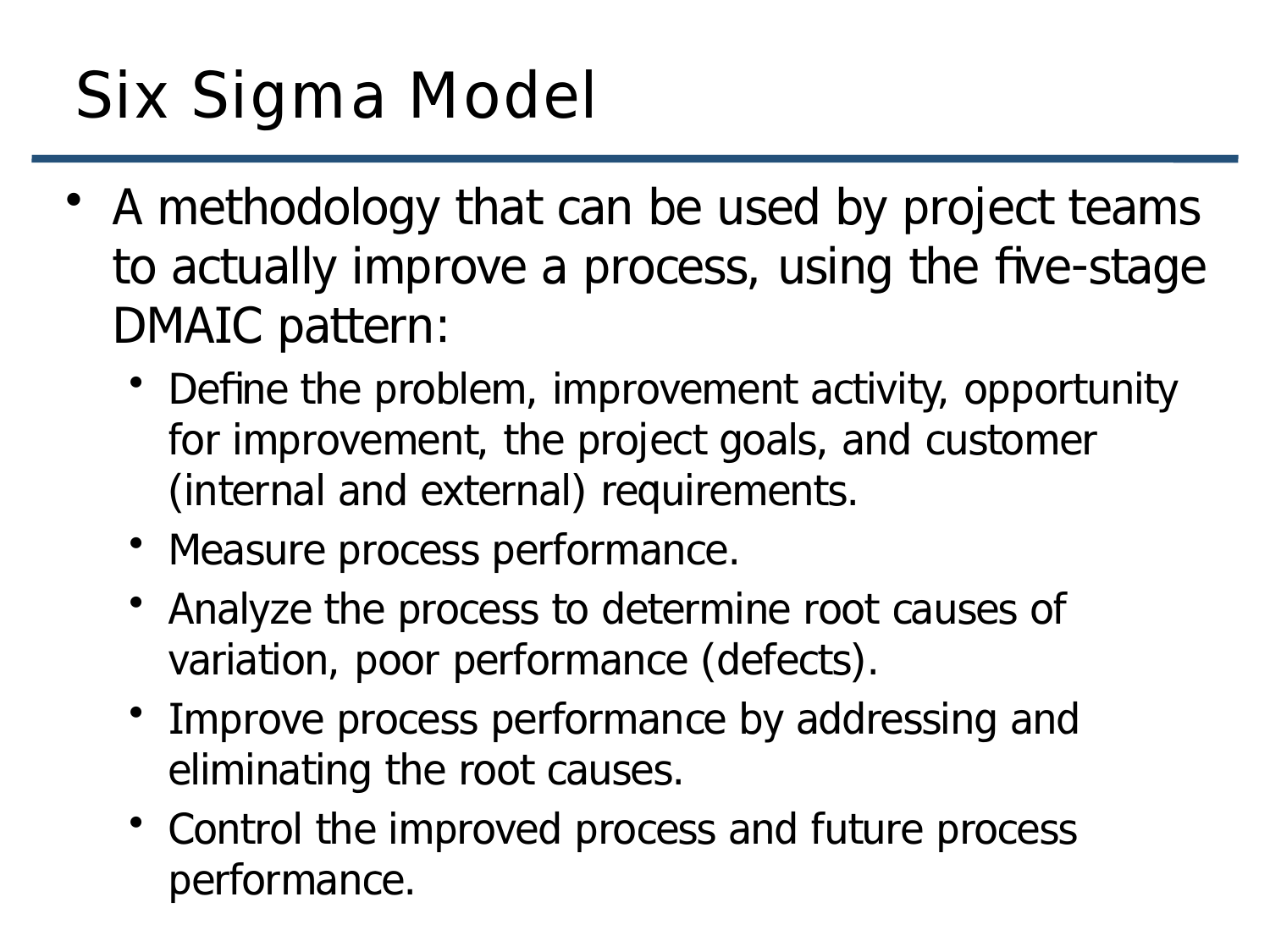

# Six Sigma Model
A methodology that can be used by project teams to actually improve a process, using the five-stage DMAIC pattern:
Define the problem, improvement activity, opportunity for improvement, the project goals, and customer (internal and external) requirements.
Measure process performance.
Analyze the process to determine root causes of variation, poor performance (defects).
Improve process performance by addressing and eliminating the root causes.
Control the improved process and future process performance.